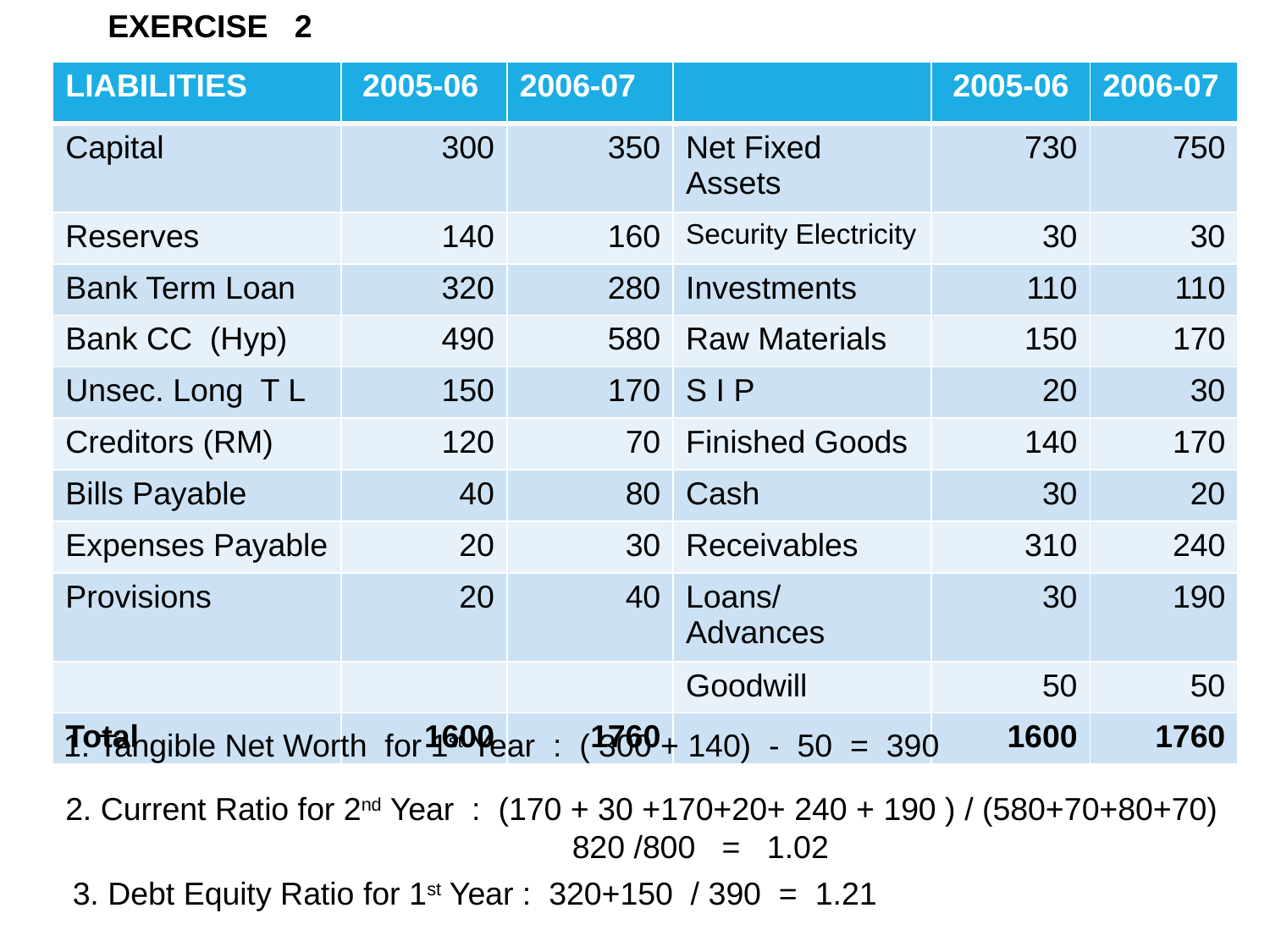

EXERCISE   2
| LIABILITIES | 2005-06 | 2006-07 |  | 2005-06 | 2006-07 |
| --- | --- | --- | --- | --- | --- |
| Capital | 300 | 350 | Net Fixed Assets | 730 | 750 |
| Reserves | 140 | 160 | Security Electricity | 30 | 30 |
| Bank Term Loan | 320 | 280 | Investments | 110 | 110 |
| Bank CC (Hyp) | 490 | 580 | Raw Materials | 150 | 170 |
| Unsec. Long T L | 150 | 170 | S I P | 20 | 30 |
| Creditors (RM) | 120 | 70 | Finished Goods | 140 | 170 |
| Bills Payable | 40 | 80 | Cash | 30 | 20 |
| Expenses Payable | 20 | 30 | Receivables | 310 | 240 |
| Provisions | 20 | 40 | Loans/Advances | 30 | 190 |
|  |  |  | Goodwill | 50 | 50 |
| Total | 1600 | 1760 |  | 1600 | 1760 |

 1. Tangible Net Worth  for 1st Year  :  ( 300 + 140)  -  50  =  390
2. Current Ratio for 2nd Year  :  (170 + 30 +170+20+ 240 + 190 ) / (580+70+80+70)
                                                         820 /800   =   1.02
  3. Debt Equity Ratio for 1st Year :  320+150  / 390  =  1.21